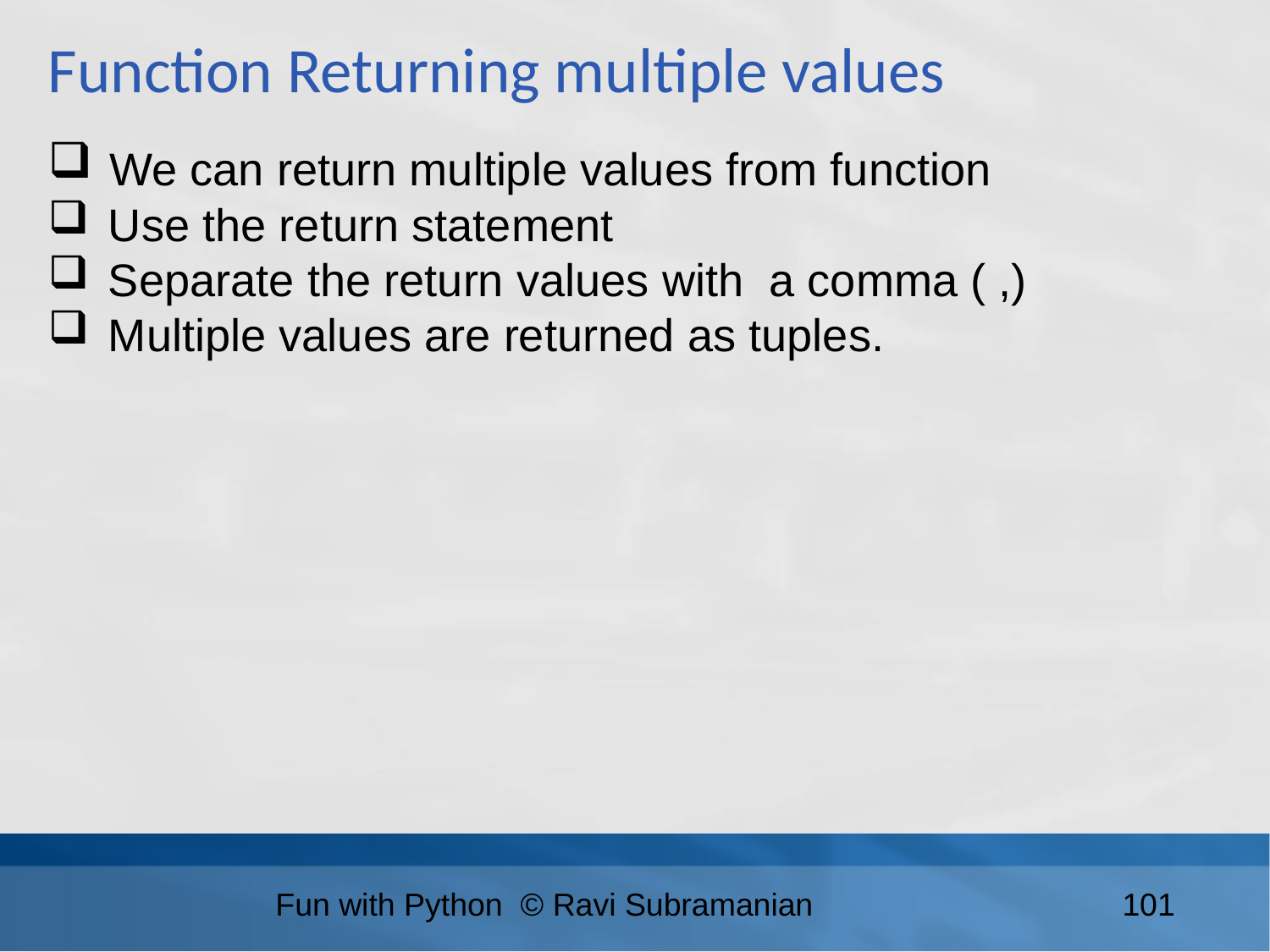

Function Returning multiple values

 We can return multiple values from function
 Use the return statement
 Separate the return values with  a comma ( ,)
 Multiple values are returned as tuples.